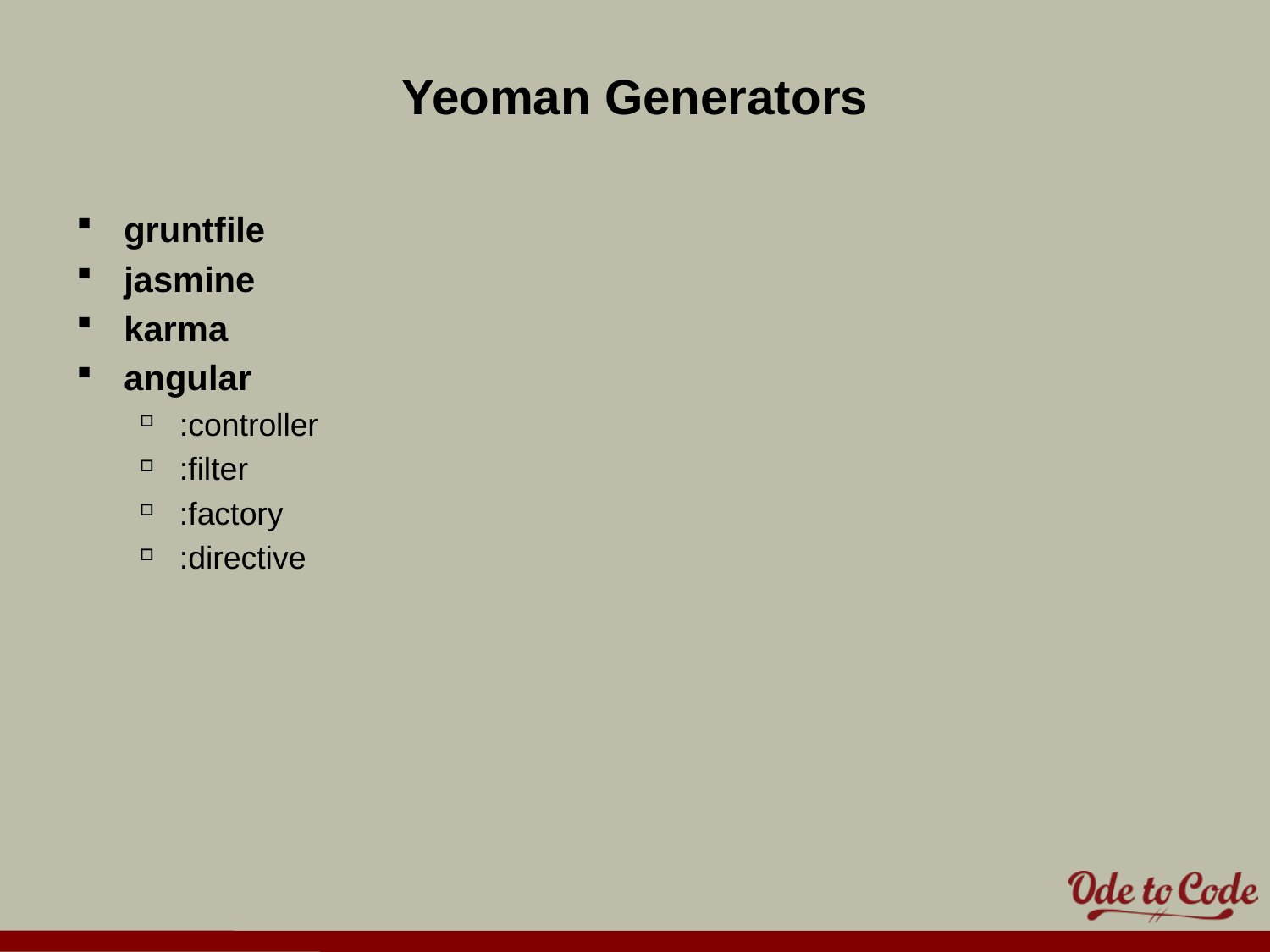

# Yeoman Generators
gruntfile
jasmine
karma
angular
:controller
:filter
:factory
:directive